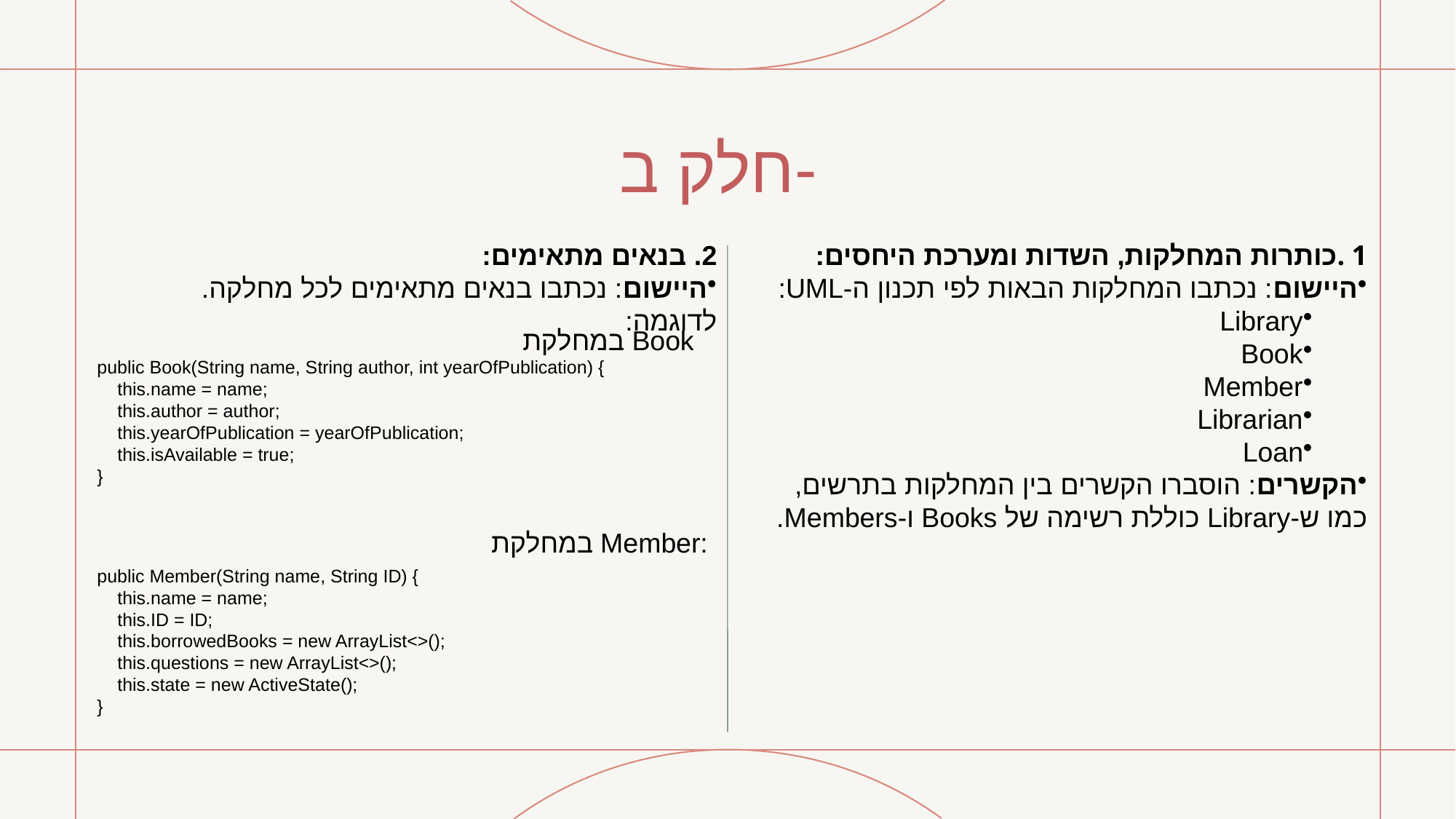

# חלק ב-
2. בנאים מתאימים:
היישום: נכתבו בנאים מתאימים לכל מחלקה. לדוגמה:

1 .כותרות המחלקות, השדות ומערכת היחסים:
היישום: נכתבו המחלקות הבאות לפי תכנון ה-UML:
Library
Book
Member
Librarian
Loan
הקשרים: הוסברו הקשרים בין המחלקות בתרשים, כמו ש-Library כוללת רשימה של Books ו-Members.

במחלקת Book
public Book(String name, String author, int yearOfPublication) {
    this.name = name;
    this.author = author;
    this.yearOfPublication = yearOfPublication;
    this.isAvailable = true;
}
במחלקת Member:

public Member(String name, String ID) {
    this.name = name;
    this.ID = ID;
    this.borrowedBooks = new ArrayList<>();
    this.questions = new ArrayList<>();
    this.state = new ActiveState();
}